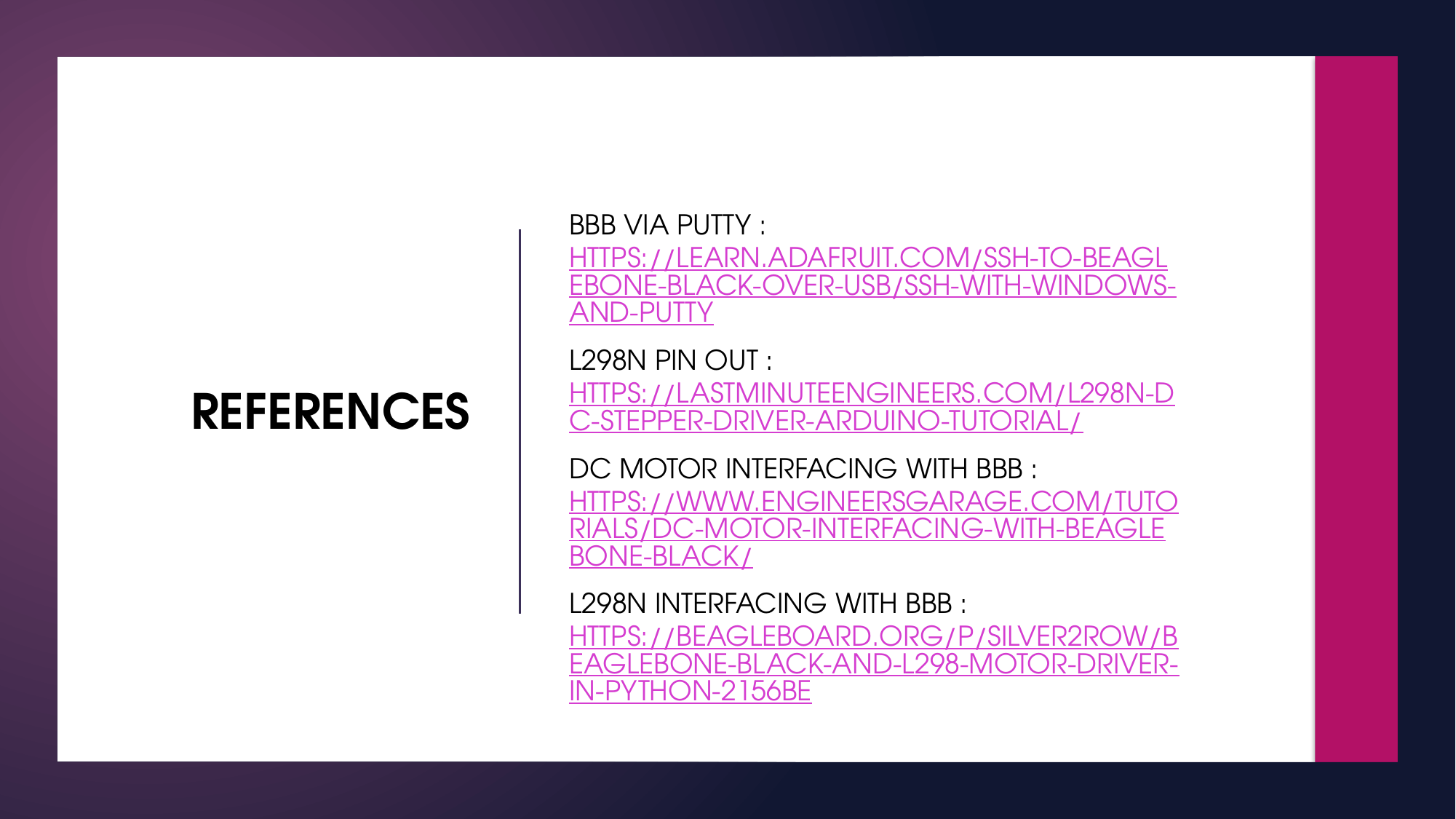

BBB Via putty : https://learn.adafruit.com/ssh-to-beaglebone-black-over-usb/ssh-with-windows-and-putty
L298N pin out : https://lastminuteengineers.com/l298n-dc-stepper-driver-arduino-tutorial/
DC MOTOR INTERFACING WITH BBB : https://www.engineersgarage.com/tutorials/dc-motor-interfacing-with-beaglebone-black/
L298N INTERFACING WITH BBB : https://beagleboard.org/p/silver2row/beaglebone-black-and-l298-motor-driver-in-python-2156be

REFERENCES
#